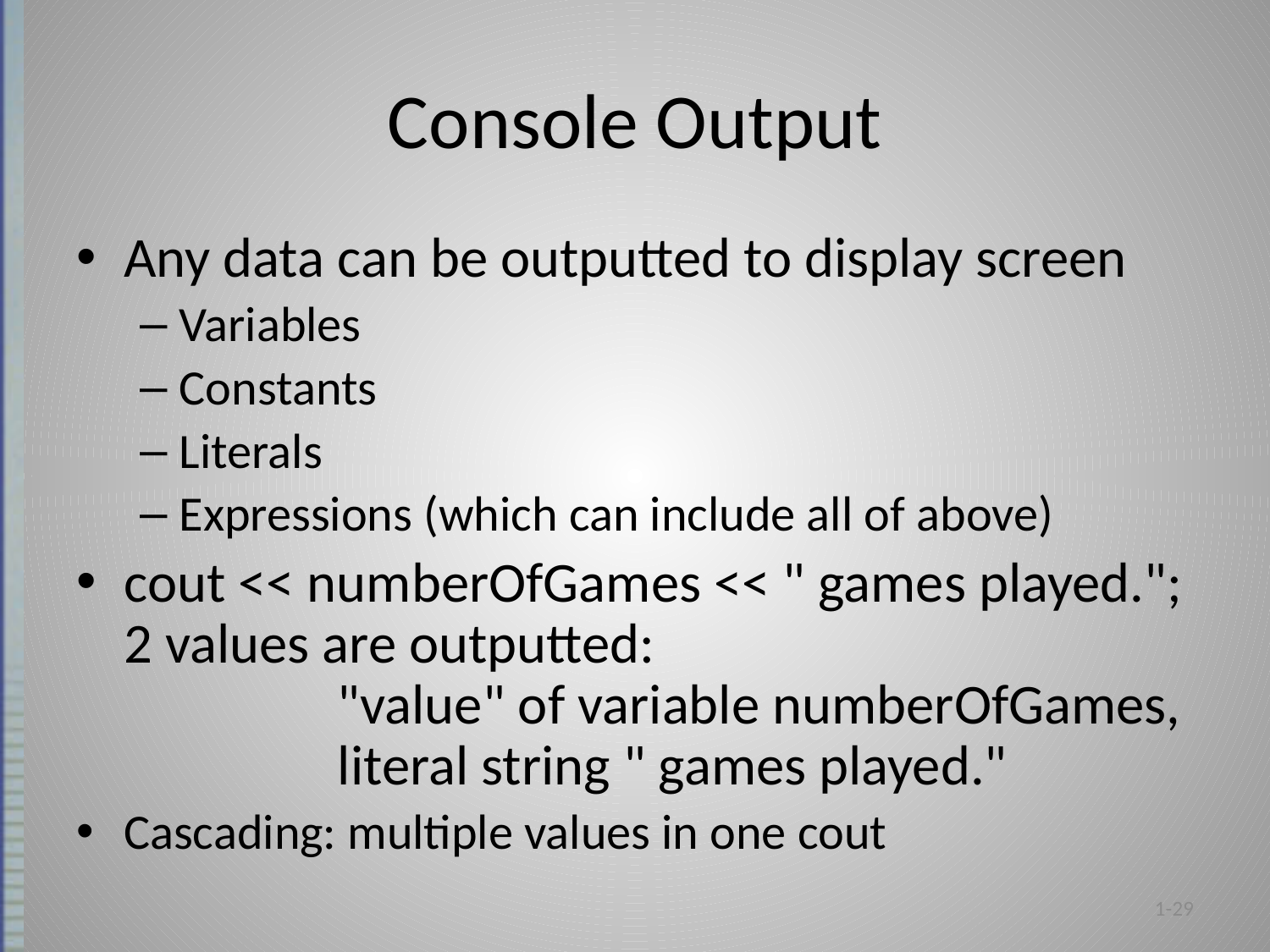

# Console Output
Any data can be outputted to display screen
Variables
Constants
Literals
Expressions (which can include all of above)
cout << numberOfGames << " games played.";
2 values are outputted:
	"value" of variable numberOfGames,
	literal string " games played."
Cascading: multiple values in one cout
1-29